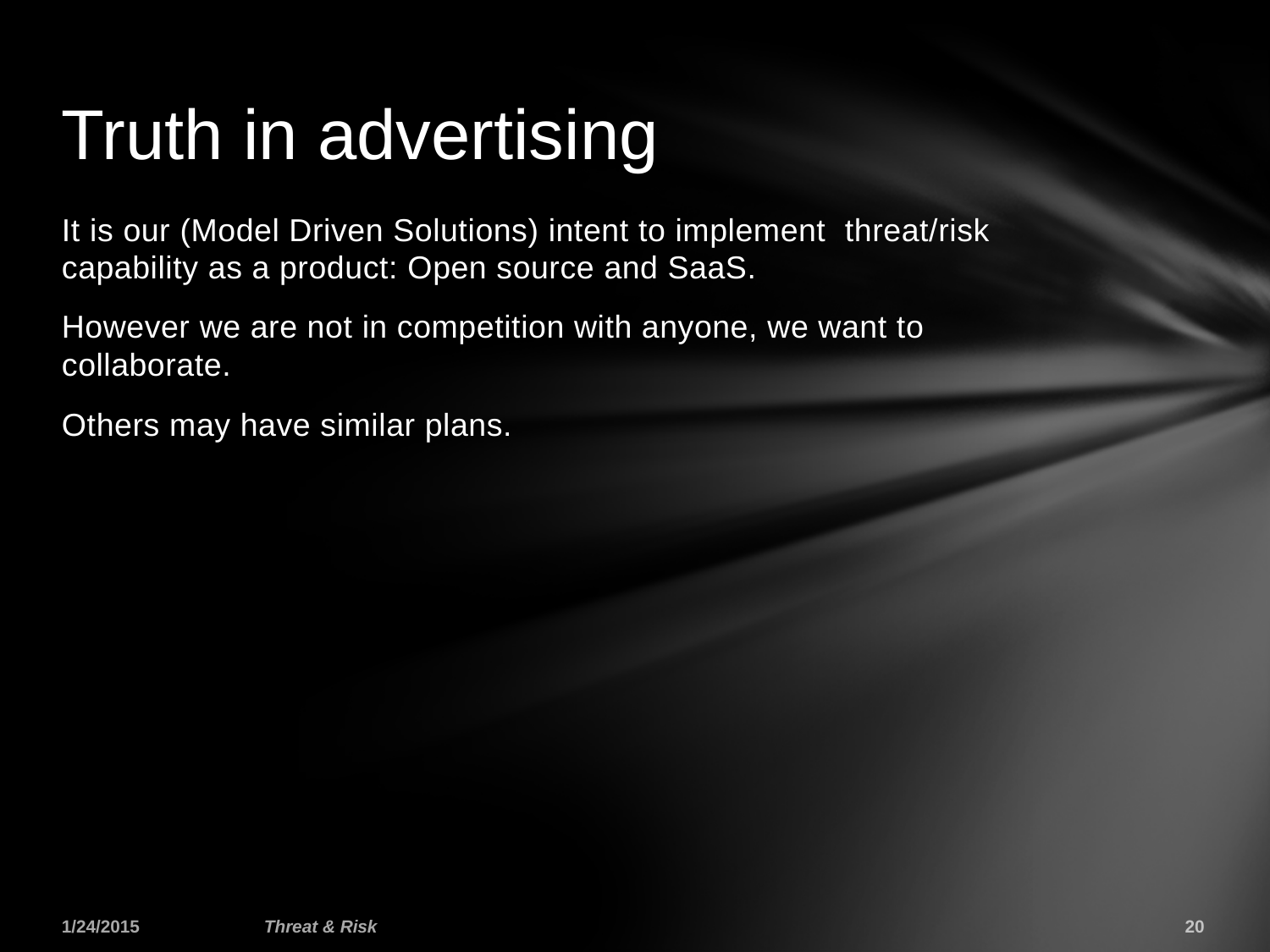

# Truth in advertising
It is our (Model Driven Solutions) intent to implement  threat/risk capability as a product: Open source and SaaS.
However we are not in competition with anyone, we want to collaborate.
Others may have similar plans.
1/24/2015
Threat & Risk
20